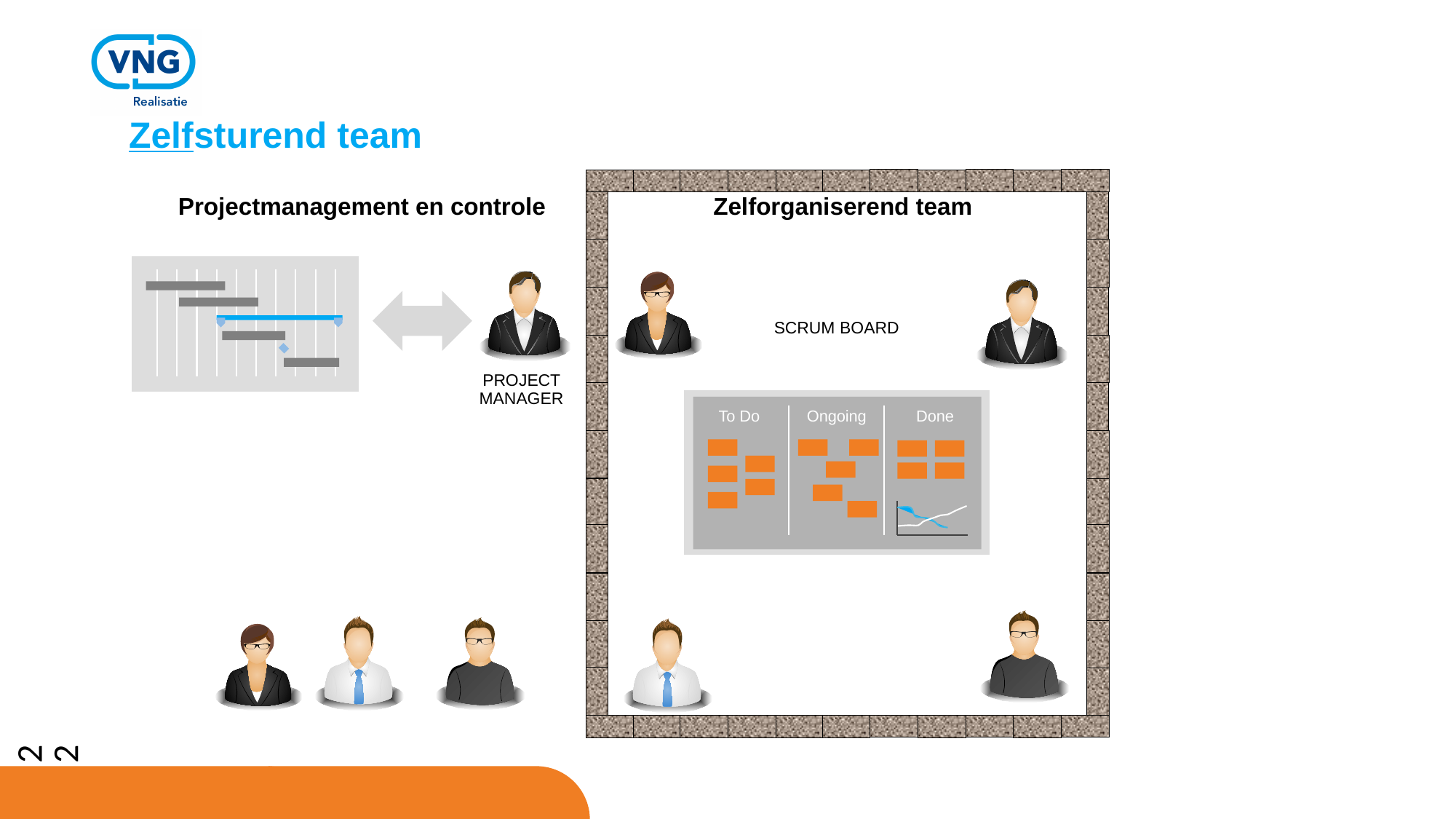

# Zelfsturend team

Projectmanagement en controle

PROJECT MANAGER

Zelforganiserend team

SCRUM BOARD

To Do
Ongoing
Done

22